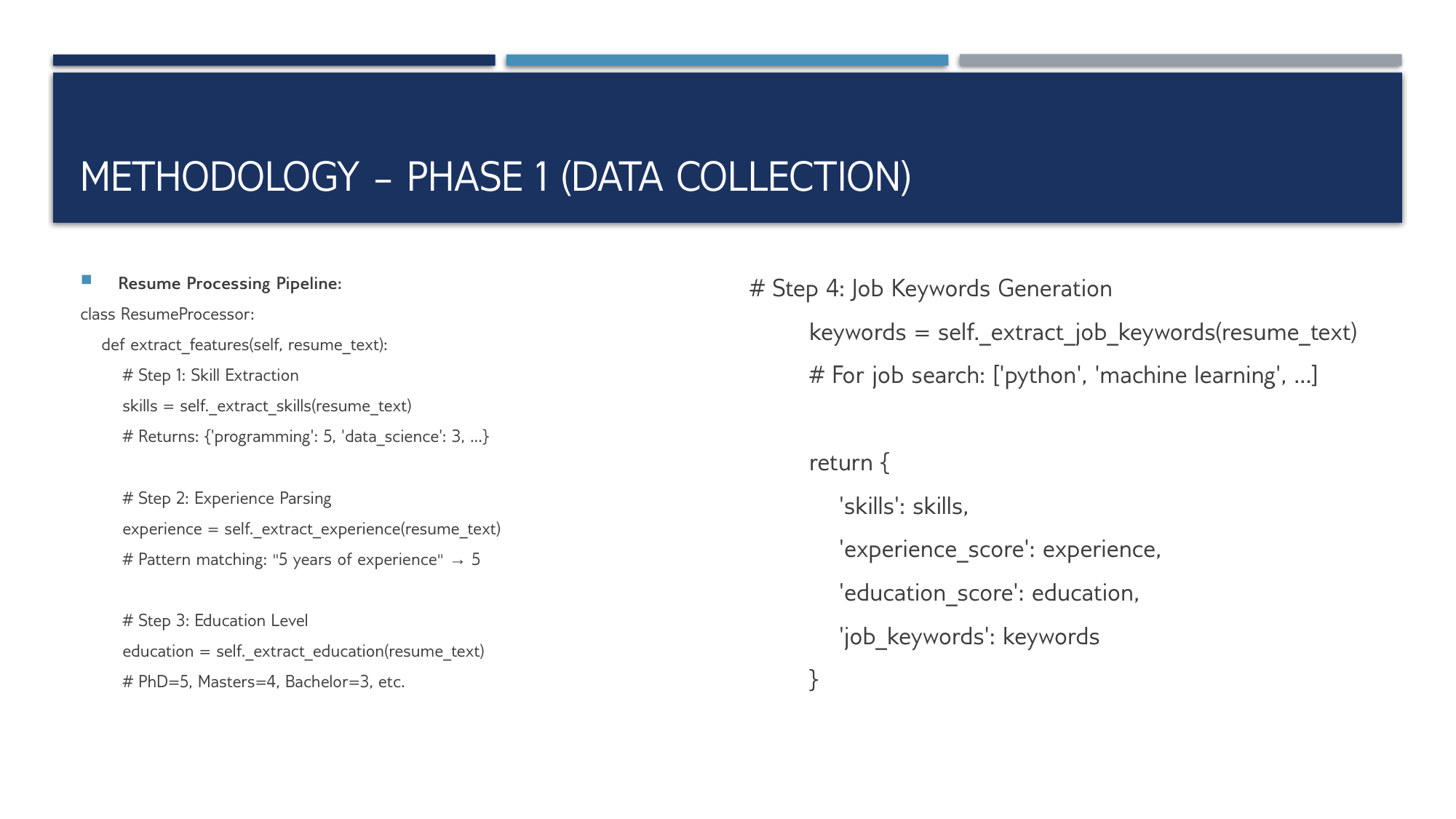

# Methodology – Phase 1 (Data Collection)
Resume Processing Pipeline:
class ResumeProcessor:
    def extract_features(self, resume_text):
        # Step 1: Skill Extraction
        skills = self._extract_skills(resume_text)
        # Returns: {'programming': 5, 'data_science': 3, ...}

        # Step 2: Experience Parsing
        experience = self._extract_experience(resume_text)
        # Pattern matching: "5 years of experience" → 5

        # Step 3: Education Level
        education = self._extract_education(resume_text)
        # PhD=5, Masters=4, Bachelor=3, etc.

# Step 4: Job Keywords Generation
        keywords = self._extract_job_keywords(resume_text)
        # For job search: ['python', 'machine learning', ...]

        return {
            'skills': skills,
            'experience_score': experience,
            'education_score': education,
            'job_keywords': keywords
        }